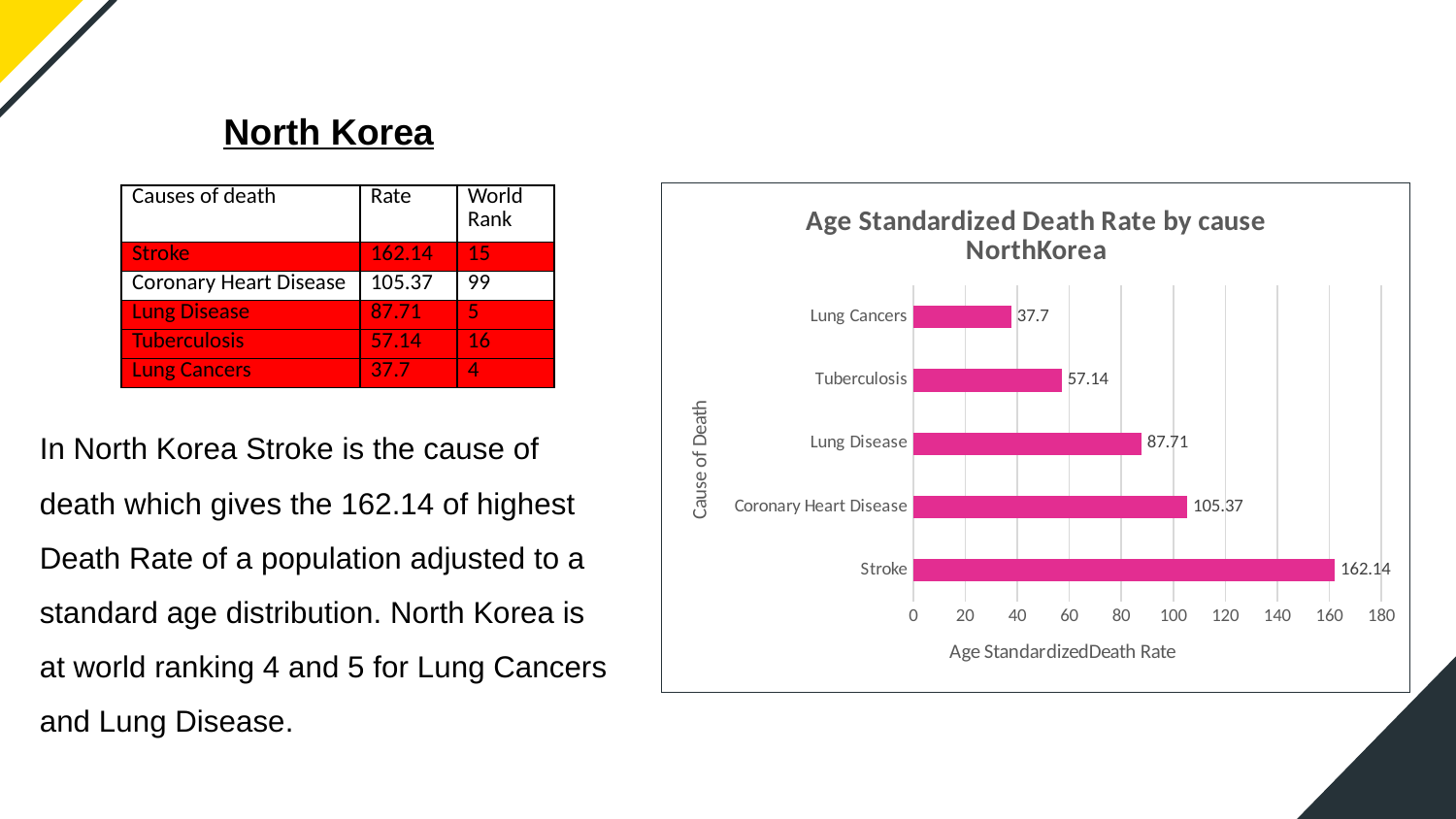

North Korea

### Chart: Age Standardized Death Rate by cause
NorthKorea

| Category | Rate |
|---|---|
| Stroke | 162.14 |
| Coronary Heart Disease | 105.37 |
| Lung Disease | 87.71 |
| Tuberculosis | 57.14 |
| Lung Cancers | 37.7 |
| Causes of death | Rate | World Rank |
| --- | --- | --- |
| Stroke | 162.14 | 15 |
| Coronary Heart Disease | 105.37 | 99 |
| Lung Disease | 87.71 | 5 |
| Tuberculosis | 57.14 | 16 |
| Lung Cancers | 37.7 | 4 |

In North Korea Stroke is the cause of death which gives the 162.14 of highest Death Rate of a population adjusted to a standard age distribution. North Korea is at world ranking 4 and 5 for Lung Cancers and Lung Disease.